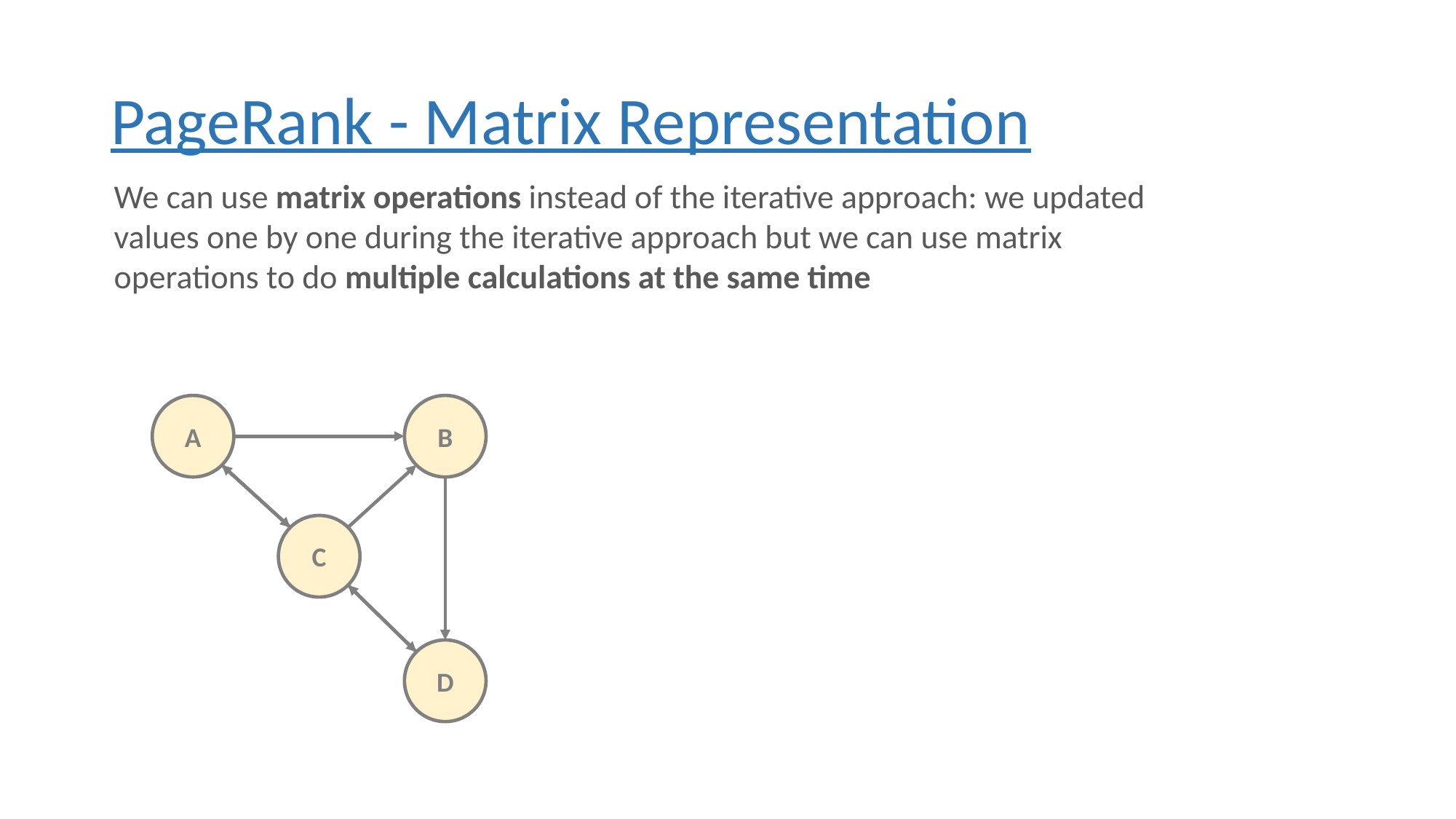

# PageRank - Matrix Representation
We can use matrix operations instead of the iterative approach: we updated
values one by one during the iterative approach but we can use matrix
operations to do multiple calculations at the same time
B
A
C
D